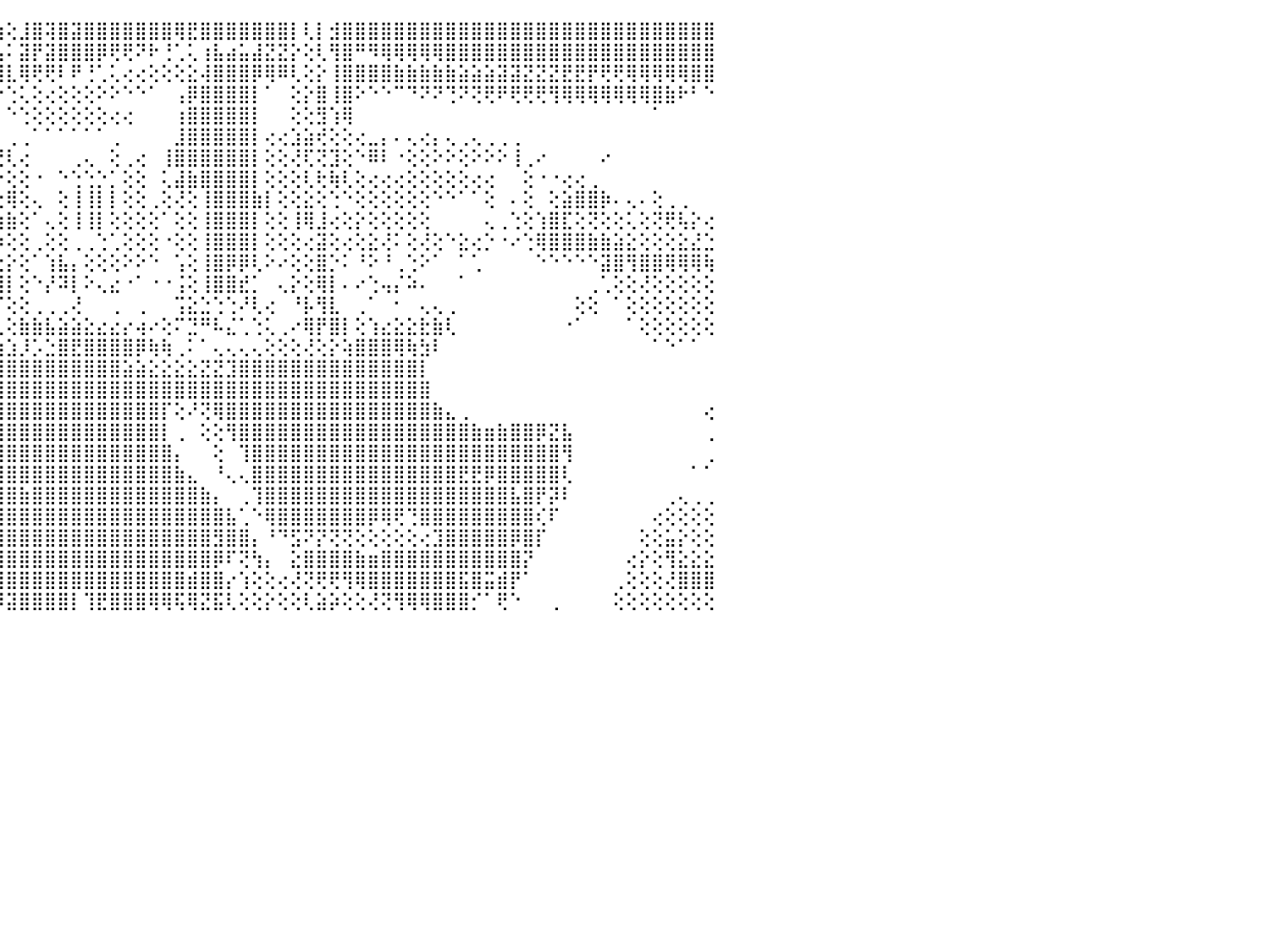

⣿⣿⣿⣿⣿⣿⣿⣿⣿⣿⣿⣿⣿⣿⣿⣿⣿⣿⣿⣿⣿⣿⣿⣿⣿⣿⣿⣿⢟⢕⢕⣇⢸⣷⢜⣯⣻⡇⢕⢸⣧⢅⣷⣧⣴⢕⣸⣿⢽⣿⣽⣿⣿⣿⣿⣿⣿⣿⢿⣟⣿⣿⣿⣿⣿⣿⣿⡇⢇⡇⣺⣿⣿⣿⣿⣿⣿⣿⣿⣿⣿⣿⣿⣿⣿⣿⣿⣿⣿⣿⣿⣿⣿⣿⣿⣿⣿⣿⣿⣿⠀
⣿⣿⣿⣿⣿⣿⣿⣿⣿⣿⣯⣿⣿⣿⣿⣿⣿⣷⣷⣶⣿⣿⣿⣿⣿⣹⣿⣿⣇⢕⢕⢟⢎⢇⢅⣿⢸⢇⢊⣹⣷⣷⣿⣿⣧⠅⣽⡟⣽⣿⣿⣿⡿⢟⢟⠝⠗⢘⢁⢅⢰⣧⣴⣥⣼⣝⣝⡕⢕⢇⢻⣿⠛⠻⢿⢿⢿⢿⢿⣿⣿⣿⣿⣿⣿⣿⣿⣿⣿⣿⣿⣿⣿⣿⣿⣿⣿⣿⣿⣿⠀
⣿⣿⣿⣿⣿⣿⣻⣿⣿⣻⣿⣿⣿⣿⣿⣿⣿⣿⣿⣿⣿⣿⣿⣿⣿⣿⣿⣟⣿⢕⢜⣧⡱⡜⢕⢕⠕⠁⠀⠀⠁⠙⠟⢿⣿⣇⢿⢟⢟⠇⠟⢘⢁⢅⢔⢔⢕⢕⢕⣕⢼⣿⣿⣿⡿⢿⠿⢇⢕⡕⢸⣿⣿⣿⣿⣷⣷⣷⣷⣷⣵⣵⣵⣽⣽⣝⣝⣝⣟⣟⡟⢟⢟⢿⢿⢿⢿⢿⣿⣿⠀
⣿⣿⣿⣿⣿⣿⣻⣿⣿⣿⣿⣿⣿⣿⣿⣿⣿⣿⣿⣿⣿⣿⣿⣿⣿⢿⣧⡇⢿⢕⣕⢕⢕⠕⠁⠀⠀⠀⠀⠀⠀⠀⠀⠁⠕⢑⢅⢕⢔⢕⢕⢕⠕⠕⠑⠑⠁⠀⢠⡿⣿⣿⣿⣿⡇⠁⠀⢕⡕⣿⢸⣿⠕⠑⠑⠉⠙⠝⠝⢙⠝⢝⢟⠟⢟⢟⢟⢻⢿⢿⢿⢿⢿⢿⢿⣿⣷⠗⠃⠑⠀
⣿⣿⣿⣿⣿⣿⣿⣿⣿⣿⣻⣽⣿⣿⣿⣿⣿⣿⣿⣟⢏⢟⢻⢏⢕⢕⢝⣟⣾⣿⣿⡇⠑⠀⠀⠀⠀⠀⠀⠀⠀⠀⠀⠀⠀⠑⢑⢕⢕⢕⢕⢕⢕⢔⢔⠀⠀⠀⢰⣿⣿⣿⣿⣿⡇⠀⠀⢕⢕⣻⢱⢿⠀⠀⠀⠀⠀⠀⠀⠀⠀⠀⠀⠀⠀⠀⠀⠀⠀⠀⠀⠀⠀⠀⠀⠁⠀⠀⠀⠀⠀
⣿⣿⣿⣿⣿⣿⣯⣿⢿⢻⣿⡿⣿⣿⣿⣯⣽⣽⣿⣇⢕⢕⢕⢕⢕⢕⢕⢅⣿⡿⢿⠕⠀⠀⠀⠀⠀⠀⠀⢄⢄⢄⢄⢄⡀⢀⢀⠁⠁⠁⠁⠁⠁⢀⠀⠀⠀⠀⣸⣿⣿⣿⣿⣿⡇⢔⢔⣱⣵⢞⢕⢕⢔⣀⡄⠄⢄⢔⡄⢄⢀⢄⢀⢀⢀⠀⠀⠀⠀⠀⠀⠀⠀⠀⠀⠀⠀⠀⠀⠀⠀
⣿⣿⣿⣿⣿⡟⢝⢕⢕⢱⢕⢕⢜⢝⢟⢻⢿⣿⣿⣟⢑⢑⠕⠕⠀⢔⢕⢅⢕⢔⢕⢕⠀⠀⠀⢀⢕⢕⢕⢕⢕⡡⢼⢿⢟⢇⢔⠀⠀⠀⢀⢄⠀⢕⢀⢔⠀⢸⣿⣿⣿⣿⣿⣿⡇⢕⢕⢜⢏⢝⣹⢕⠑⠿⠇⠐⢕⢕⠕⠕⢕⠕⠕⠕⢸⢀⠔⠀⠀⠀⠀⠔⠀⠀⠀⠀⠀⠀⠀⠀⠀
⢿⣿⣿⣿⣿⣿⡵⢵⢕⢕⢕⢕⢕⢕⡕⢕⢕⢕⢝⣻⣧⡅⢄⣔⢔⠁⠁⢕⢀⢀⢕⢕⢄⠀⠀⢕⣵⣕⣿⣿⣾⣿⣷⣧⡕⢕⢕⠐⠀⠑⢑⢑⡑⡁⢕⢕⠀⢅⣼⣷⣿⣿⣿⣿⡇⢕⢕⢕⢇⢗⢷⢇⢕⢔⢔⢔⢕⢕⢕⢕⢕⢔⢔⠀⠀⢕⠐⠐⢔⢔⢀⠀⠀⠀⠀⠀⠀⠀⠀⠀⠀
⢜⣿⣿⣿⣿⢏⢕⢕⢕⢕⢕⢕⣕⣜⣏⣕⣕⣕⣕⣵⣿⣧⣧⣕⣕⢕⢌⢕⢕⢕⣵⡕⢕⢄⣱⣾⣷⣶⣿⣿⡿⢏⢝⢝⢕⢿⢕⢄⠀⢕⢸⢸⡇⡇⢕⢕⢀⢕⢜⢕⢸⣿⣿⣿⣷⡇⢕⢕⣕⢕⢑⠑⢕⢕⢕⢕⢕⢕⠑⠑⠁⠁⢕⠀⠄⢕⠀⢕⣵⣿⣿⡷⠄⢄⠄⢕⢀⢀⠀⠀⠀
⢕⣿⣿⣿⢏⢕⢕⢕⢕⡇⢕⢜⢝⢹⢯⢝⢝⢝⢝⡟⣟⡟⣝⢝⢝⢕⢕⢕⣕⣕⣿⣧⣿⣿⣿⣿⣿⢟⢝⢕⢕⢕⢕⢕⣷⣷⢕⠁⢄⢕⢸⢸⡇⢕⢕⢕⢕⠁⢕⢕⢸⣿⣿⣿⡇⢕⢕⢸⢿⣸⢔⢕⡕⢕⢕⢕⢕⢕⠀⠀⠀⠀⢄⢀⢑⢕⢱⣿⣏⢕⢝⢕⢕⢅⢕⢝⢟⢧⡕⢔⠀
⢕⢿⡿⢟⢻⣧⢱⢷⢅⢱⣥⢳⢷⣷⣵⣧⣵⣷⣷⢟⣻⢽⠙⠙⠕⡕⢎⢝⡕⢅⢅⢜⢝⠙⠟⢻⢟⢕⢕⢕⢕⢕⢕⠕⡳⢕⢕⢀⢕⢕⢀⢀⢑⢁⢕⢕⢕⠐⢕⢕⢸⣿⣿⣿⡇⢕⢕⢕⢔⣽⢕⢔⢕⣕⢜⠅⢕⢜⢕⠑⣕⢔⡑⠐⠔⢑⢿⣿⣿⣿⣷⣷⣵⣕⢕⢕⢕⣕⣜⣑⠀
⢕⢸⣿⣇⢏⣷⣷⣷⣅⡇⢑⠕⠁⢛⢫⢝⢗⠝⢜⠁⠁⠁⠐⢔⡟⠕⠑⢕⢇⢕⢕⢕⢕⢕⢕⢕⢕⢕⣕⣕⣵⣕⣴⣔⣕⡕⢕⠁⢱⣧⡄⢕⢕⢕⠕⠕⠑⠀⢡⢕⢸⣿⡿⡿⢇⠕⠔⢕⢕⣿⡑⠅⠘⠕⠘⢀⢑⠕⠁⠀⠁⢁⠀⠀⠀⠀⠑⠑⠑⠑⠑⣽⣿⢻⣿⣿⢿⢿⢿⢷⠀
⢕⢜⣿⣿⣿⣿⣿⣿⣿⣿⣿⣿⣷⢷⣴⣥⢅⣀⢁⠀⠀⠀⠀⠁⠔⠔⢔⢕⢕⢕⠕⠑⠑⠕⠕⢕⠕⠕⢝⢿⣿⣿⣿⣿⣿⡇⢕⠑⡜⠽⡇⠕⢄⣔⠐⠁⠐⠐⢨⢕⢸⣿⣿⣞⡁⠀⢄⡕⢕⢿⡇⠄⠔⢑⢤⡌⠵⠄⠀⠀⠁⠀⠀⠀⠀⠀⠀⠀⠀⠀⢀⢁⢕⢕⢜⢕⢕⢕⢕⢕⠀
⠀⠕⣿⣿⣿⡻⠿⡷⢛⢻⣿⣯⣞⢝⢝⢍⢔⢜⢔⢕⢕⢕⢣⢵⢄⢔⢕⢕⢕⠑⠀⠀⠀⠀⠀⠀⠀⠀⠀⠁⠉⠍⠍⠍⠍⢕⢕⢀⢀⢀⢜⠀⠀⢀⠀⢀⠀⠀⢩⣕⣑⢑⢑⠜⢇⢔⠀⠘⡧⢻⣇⠀⢀⠁⠀⠂⠀⢄⢄⢀⠀⠀⠀⠀⠀⠀⠀⠀⠀⢕⢕⠀⠁⢕⢕⢕⢕⢕⢕⢕⠀
⠄⡰⢜⡸⠿⠀⢨⣕⢇⢑⢇⢝⢻⢿⣳⢵⣕⢕⢕⢕⢕⢕⢕⢕⢕⠕⢕⢕⠑⠀⠀⠀⠀⠀⠀⠀⠀⠀⠀⠀⠀⢀⢀⢀⢀⢕⣷⣷⣧⣵⣵⣕⣔⣔⡔⢴⠔⢕⠍⣙⠛⠧⣌⢁⢑⢅⢀⠔⢿⡟⣿⡇⢕⢱⣔⣕⣕⣗⣷⢇⠀⠀⠀⠀⠀⠀⠀⠀⠐⠁⠀⠀⠀⠁⢕⢕⢕⢕⢕⢕⠀
⢄⢃⢝⢐⢕⢕⢌⢕⢝⢕⢅⢅⠕⢕⡹⠟⢾⣽⣷⣵⣕⣑⣵⣕⢕⠀⢀⠕⠀⠀⠀⠀⠀⠀⠀⠀⠀⠀⠀⠀⠀⢕⢵⣱⣱⣱⡸⡡⣑⣿⣟⣿⣿⣿⣿⡿⢷⢷⢀⠅⠁⢄⢄⢄⢄⢕⢕⢕⢜⢕⡕⢵⣿⣿⣿⢿⢷⣳⠇⠀⠀⠀⠀⠀⠀⠀⠀⠀⠀⠀⠀⠀⠀⠀⠀⠁⠑⠁⠁⠀⠀
⢑⢗⢞⢟⢟⠟⡹⡱⣵⣵⣵⣷⣶⣿⣿⣿⣿⣿⣿⣿⣿⣿⣿⣿⢕⠀⠁⠀⠀⠀⠀⠀⠀⠀⠀⠀⠀⠀⠀⠀⠀⢅⣿⣿⣿⣿⣿⣿⣿⣿⣿⣿⣿⣿⣵⣵⣕⣕⣕⣕⣝⣝⣹⣿⣿⣿⣿⣿⣿⣿⣿⣿⣿⣿⣿⣿⣿⡇⠀⠀⠀⠀⠀⠀⠀⠀⠀⠀⠀⠀⠀⠀⠀⠀⠀⠀⠀⠀⠀⠀⠀
⢔⢕⢕⢕⣕⣵⣾⣜⣿⣿⣿⣿⣿⣿⣿⣿⣿⣿⣿⣿⣿⣿⣿⡏⢕⠀⠀⠀⠀⠀⠀⠀⠀⠀⠀⠀⠀⠀⠀⠀⠀⢀⢹⣿⣿⣿⣿⣿⣿⣿⣿⣿⣿⣿⣿⣿⣿⣿⣿⣿⣿⣿⣿⣿⣿⣿⣿⣿⣿⣿⣿⣿⣿⣿⣿⣿⣿⣿⠀⠀⠀⠀⠀⠀⠀⠀⠀⠀⠀⠀⠀⠀⠀⠀⠀⠀⠀⠀⠀⠀⠀
⢕⣑⣵⣾⣾⣿⣿⣿⣿⣿⣿⣿⣿⣿⣿⣿⣿⣿⣿⣿⣿⣿⡿⠑⠁⠀⠀⠀⠀⠀⠀⠀⠀⠀⢀⢄⢄⠔⠐⢓⢋⢍⢹⣿⣿⣿⣿⣿⣿⣿⣿⣿⣿⣿⣿⣿⣿⡏⢕⠜⢝⢿⣿⣿⣿⣿⣿⣿⣿⣿⣿⣿⣿⣿⣿⣿⣿⣿⣷⣄⢀⠀⠀⠀⠀⠀⠀⠀⠀⠀⠀⠀⠀⠀⠀⠀⠀⠀⠀⢔⠀
⣾⣿⣿⣿⣿⣿⣿⣿⣿⣿⣿⣿⣿⣿⣿⣿⣿⣿⣿⣿⣿⣿⣿⣧⡄⠀⠀⠀⠀⠀⠀⠀⠐⢊⢅⠔⠔⢑⢑⢅⠅⠔⠐⢻⣿⣿⣿⣿⣿⣿⣿⣿⣿⣿⣿⣿⣿⡇⢀⠀⢕⢕⢻⣿⣿⣿⣿⣿⣿⣿⣿⣿⣿⣿⣿⣿⣿⣿⣿⣿⣿⣷⣶⣷⣿⣿⡿⣝⣧⠀⠀⠀⠀⠀⠀⠀⠀⠀⠀⢀⠀
⣿⣿⣿⣿⣿⣿⣿⣿⣹⣿⣿⣿⣿⣿⣿⣿⣿⣿⣿⣿⣿⣿⣿⣿⡇⠀⠀⠀⠀⠀⠀⠀⠁⢅⠴⠑⠑⠁⠀⠀⠀⠀⠀⠕⣿⣿⣿⣿⣿⣿⣿⣿⣿⣿⣿⣿⣿⣿⡄⠀⠀⢕⠀⢹⣿⣿⣿⣿⣿⣿⣿⣿⣿⣿⣿⣿⣿⣿⣿⣿⣿⣿⣿⣿⣿⣿⣿⣿⢻⠀⠀⠀⠀⠀⠀⠀⠀⠀⠀⢀⠀
⣿⣿⣿⣿⣿⣿⣿⣿⣿⣾⣿⣿⣿⣿⣿⣿⣿⣿⣿⣿⣿⣿⣿⣿⡇⠀⠀⠀⠀⠀⠀⠀⠀⠀⠀⠀⠀⢀⢀⢀⠀⢄⣶⣾⣿⣿⣿⣿⣿⣿⣿⣿⣿⣿⣿⣿⣿⣿⣷⣄⠀⠘⢄⢄⣿⣿⣿⣿⣿⣿⣿⣿⣿⣿⣿⣿⣿⣿⣿⣿⣟⣟⡿⣿⣿⣿⣿⣿⢇⠀⠀⠀⠀⠀⠀⠀⠀⠀⠁⠁⠀
⣿⣿⣿⣿⣿⣿⣿⣿⣿⣿⣿⣿⣿⣿⣿⣿⣿⣿⣿⣿⣿⣿⣿⣿⡇⠀⠀⠀⠀⠀⠀⠀⠀⠄⣴⣶⣷⣷⣷⣷⡔⢕⣿⣿⣿⣿⣷⣿⣿⣿⣿⣿⣿⣿⣿⣿⣿⣿⣿⣿⣷⡄⠀⢀⢹⣿⣿⣿⣿⣿⣿⣿⣿⣿⣿⣿⣿⣿⣿⣿⣿⣿⣿⣿⣧⣿⡟⡽⠇⠀⠀⠀⠀⠀⠀⠀⢀⢄⢀⢀⠀
⣿⣿⣿⣿⣿⣿⣿⣿⣿⣿⣿⣿⣿⣿⣿⣿⣿⣿⣿⣿⣿⣿⣿⣿⡇⠀⠀⠀⠀⠀⠀⠀⠀⠀⢸⣿⣿⣿⣿⣿⣷⣕⣿⣿⣿⣿⣿⣿⣿⣿⣿⣿⣿⣿⣿⣿⣿⣿⣿⣿⣿⣿⣧⢁⠑⢿⣿⣿⣿⣿⣿⣿⣿⡿⢿⢟⢙⣿⣿⣿⣿⣿⣿⣿⣿⣿⢎⠏⠀⠀⠀⠀⠀⠀⠀⢔⢕⢕⢕⢕⠀
⣿⣿⣿⣿⣿⣿⣿⣿⣿⣿⣿⣿⣿⣿⣿⣿⣿⣿⣿⣿⣿⣿⣿⣿⡇⠀⠀⠀⠀⠀⠀⠀⠀⠀⠜⢿⣿⣿⣿⣿⣿⣿⣿⣿⣿⣿⣿⣿⣿⣿⣿⣿⣿⣿⣿⣿⣿⣿⣿⣿⣿⣻⣿⣿⡄⠘⠙⣫⠝⡝⢝⢝⢕⢕⢕⢕⢕⢔⣹⣿⣿⣿⣿⣿⡿⣿⡏⠀⠀⠀⠀⠀⠀⠀⢕⢕⣥⡕⢕⢕⠀
⣿⣿⣿⣿⣿⣿⣿⣿⣿⣿⣿⣿⣿⣿⣿⣿⣿⣿⣿⣿⣿⣿⣿⣿⡇⢄⠀⠀⠀⠀⠀⠀⠀⠀⠀⠁⠝⢿⣿⣿⣿⣿⣿⣿⣿⣿⣿⣿⣿⣿⣿⣿⣿⣿⣿⣿⣿⣿⣿⣿⣿⡿⠏⢝⢳⡄⠀⣕⣿⣿⣿⣿⣷⣶⣿⣿⣿⣿⣿⣿⣿⣿⣿⣿⣿⡝⠀⠀⠀⠀⠀⠀⠀⢔⡕⢕⢻⣕⣕⣕⠀
⣿⣿⣿⣿⣿⣿⣿⣿⣿⣿⣿⣿⣿⣿⣿⣿⣿⣿⣿⣿⣿⣿⣿⣿⣧⢕⠀⠀⠀⠀⠀⠀⠀⠀⠀⠀⠀⠑⢝⢹⣿⣿⣿⡟⢻⣿⣿⣿⣿⣿⣿⣿⣿⣿⣿⣿⣿⣿⣿⣾⣿⣿⡔⢱⢕⢕⢔⢜⢝⢟⢟⢻⢿⣿⣿⣿⣿⣿⣿⣿⣯⣿⣭⣾⡟⠁⠀⠀⠀⠀⠀⠀⢀⢕⢕⢕⢜⣿⣿⣿⠀
⣿⣿⣿⣿⣿⣿⣿⣿⣿⣿⣿⣿⣿⣿⣿⣿⣿⣿⣿⣿⣿⣿⣿⣿⡏⢕⠀⠀⠀⠀⠀⠀⠀⠀⠀⠀⠀⠀⠀⠑⢜⢿⣿⣏⠽⣽⣿⣿⣿⣿⡇⢹⣟⣿⣿⣿⢿⢿⢯⢿⣝⣯⢇⢕⢕⡕⢕⢕⢇⣵⡵⢕⢕⢜⢝⢻⢿⢿⣿⣿⣿⡊⠁⢟⠑⠀⠀⢀⠀⠀⠀⠀⢕⢕⢕⢕⢕⢕⢕⢕⠀
⠀⠀⠀⠀⠀⠀⠀⠀⠀⠀⠀⠀⠀⠀⠀⠀⠀⠀⠀⠀⠀⠀⠀⠀⠀⠀⠀⠀⠀⠀⠀⠀⠀⠀⠀⠀⠀⠀⠀⠀⠀⠀⠀⠀⠀⠀⠀⠀⠀⠀⠀⠀⠀⠀⠀⠀⠀⠀⠀⠀⠀⠀⠀⠀⠀⠀⠀⠀⠀⠀⠀⠀⠀⠀⠀⠀⠀⠀⠀⠀⠀⠀⠀⠀⠀⠀⠀⠀⠀⠀⠀⠀⠀⠀⠀⠀⠀⠀⠀⠀⠀